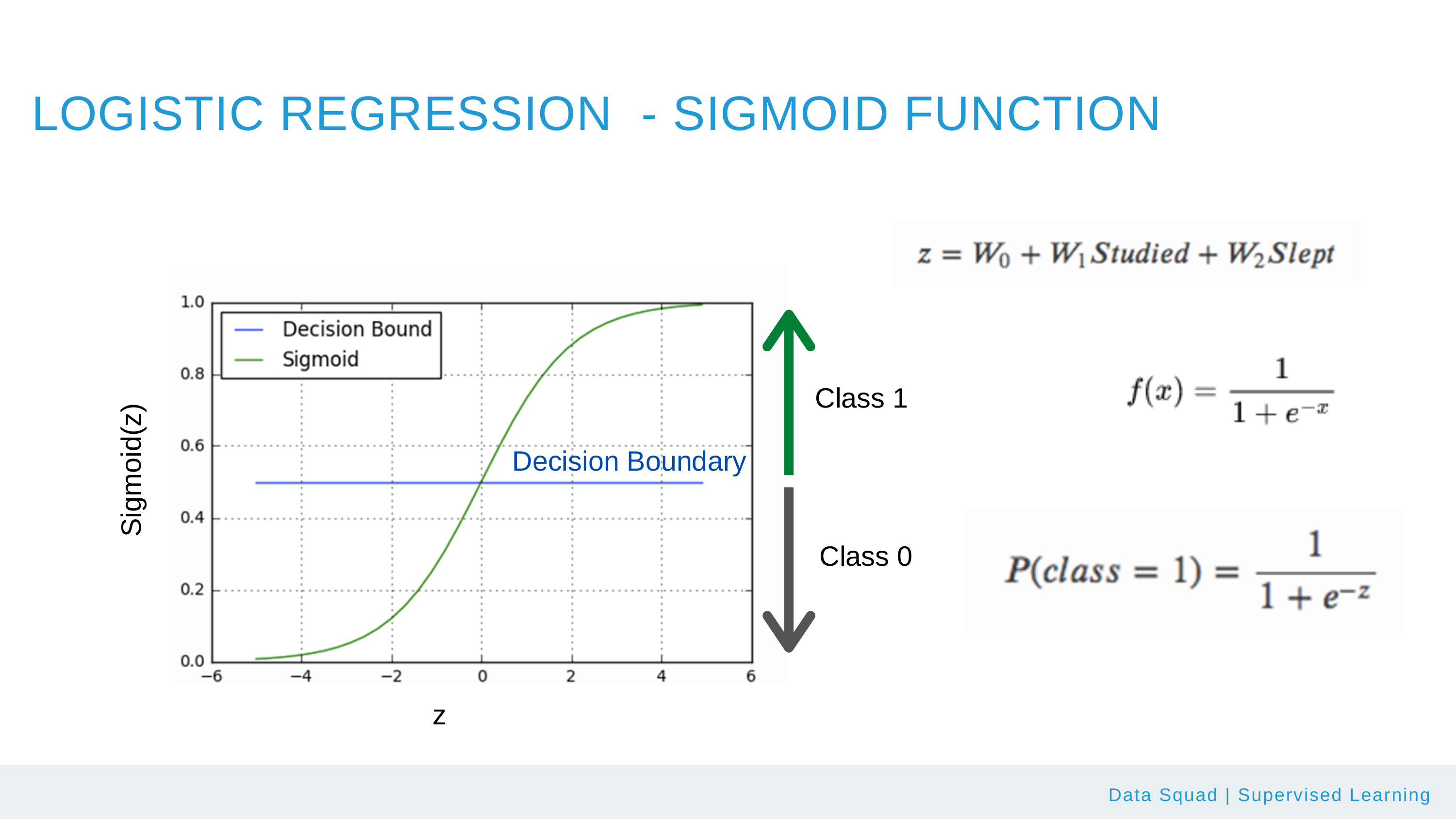

LOGISTIC REGRESSION  - SIGMOID FUNCTION

Class 1
Decision Boundary
Sigmoid(z)

Class 0

z

Data Squad | Supervised Learning